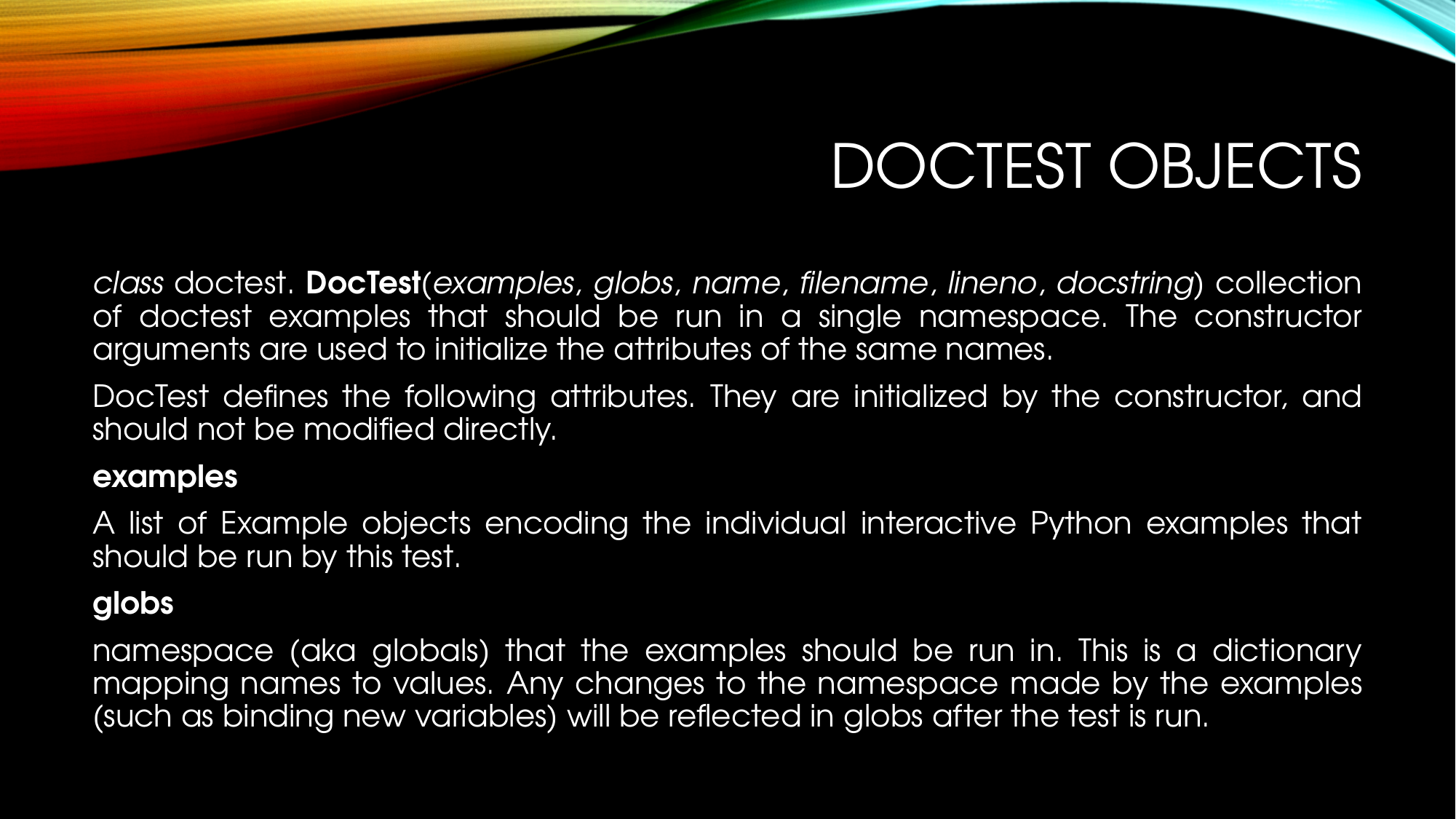

# DocTest Objects
class doctest. DocTest(examples, globs, name, filename, lineno, docstring) collection of doctest examples that should be run in a single namespace. The constructor arguments are used to initialize the attributes of the same names.
DocTest defines the following attributes. They are initialized by the constructor, and should not be modified directly.
examples
A list of Example objects encoding the individual interactive Python examples that should be run by this test.
globs
namespace (aka globals) that the examples should be run in. This is a dictionary mapping names to values. Any changes to the namespace made by the examples (such as binding new variables) will be reflected in globs after the test is run.